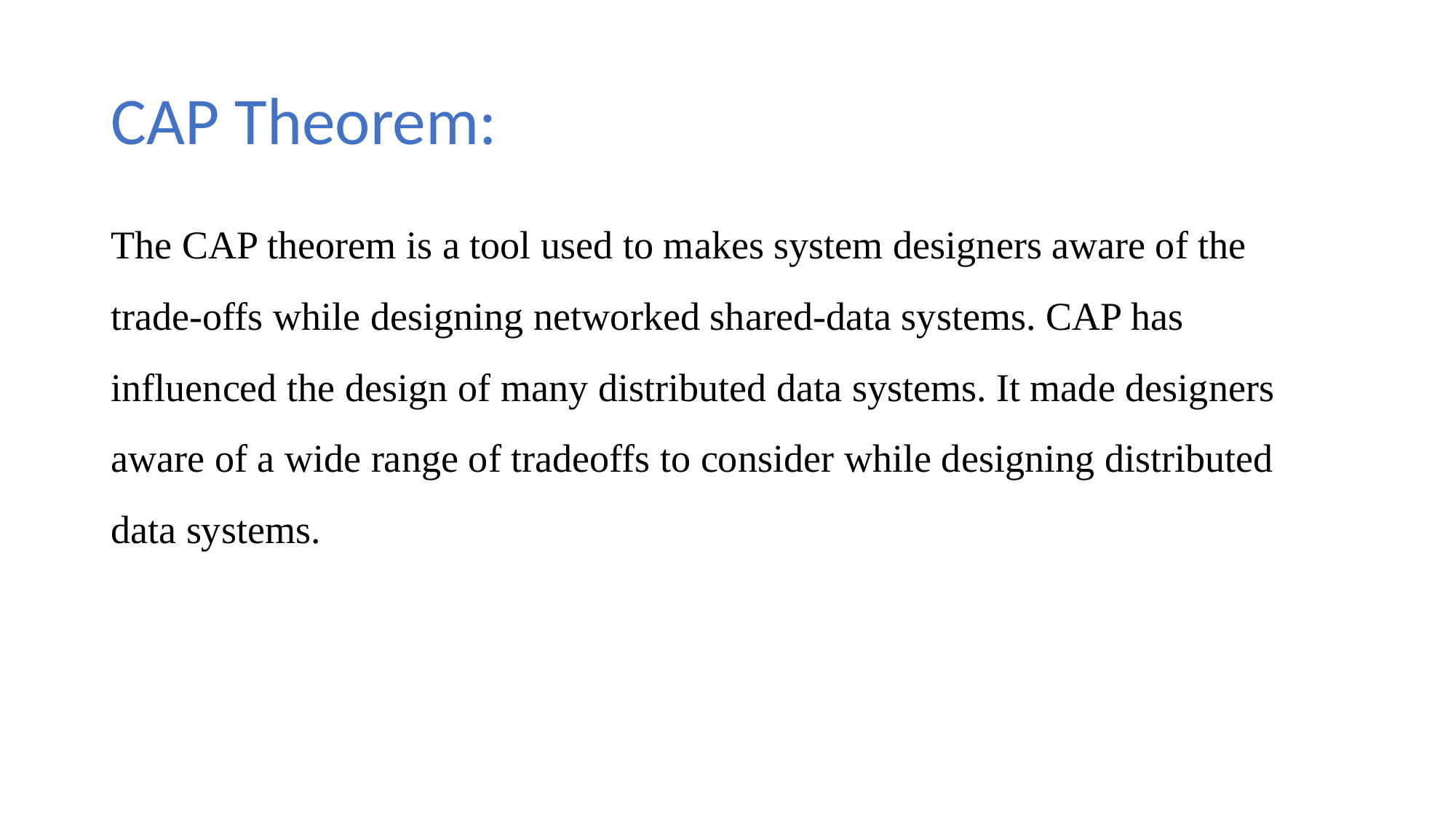

# CAP Theorem:
The CAP theorem is a tool used to makes system designers aware of the trade-offs while designing networked shared-data systems. CAP has influenced the design of many distributed data systems. It made designers aware of a wide range of tradeoffs to consider while designing distributed data systems.